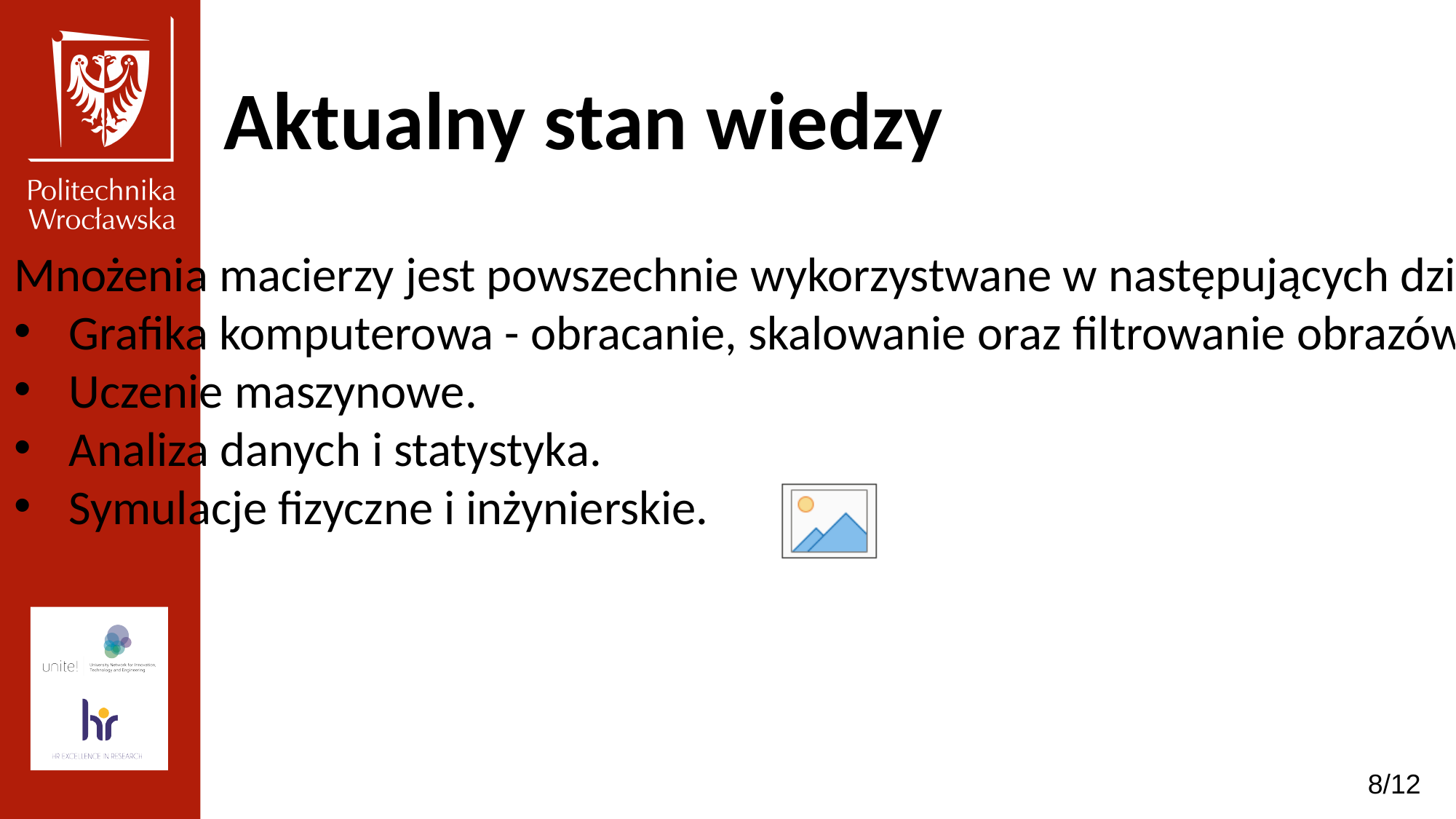

Aktualny stan wiedzy
Mnożenia macierzy jest powszechnie wykorzystwane w następujących dziedzinach:
Grafika komputerowa - obracanie, skalowanie oraz filtrowanie obrazów.
Uczenie maszynowe.
Analiza danych i statystyka.
Symulacje fizyczne i inżynierskie.